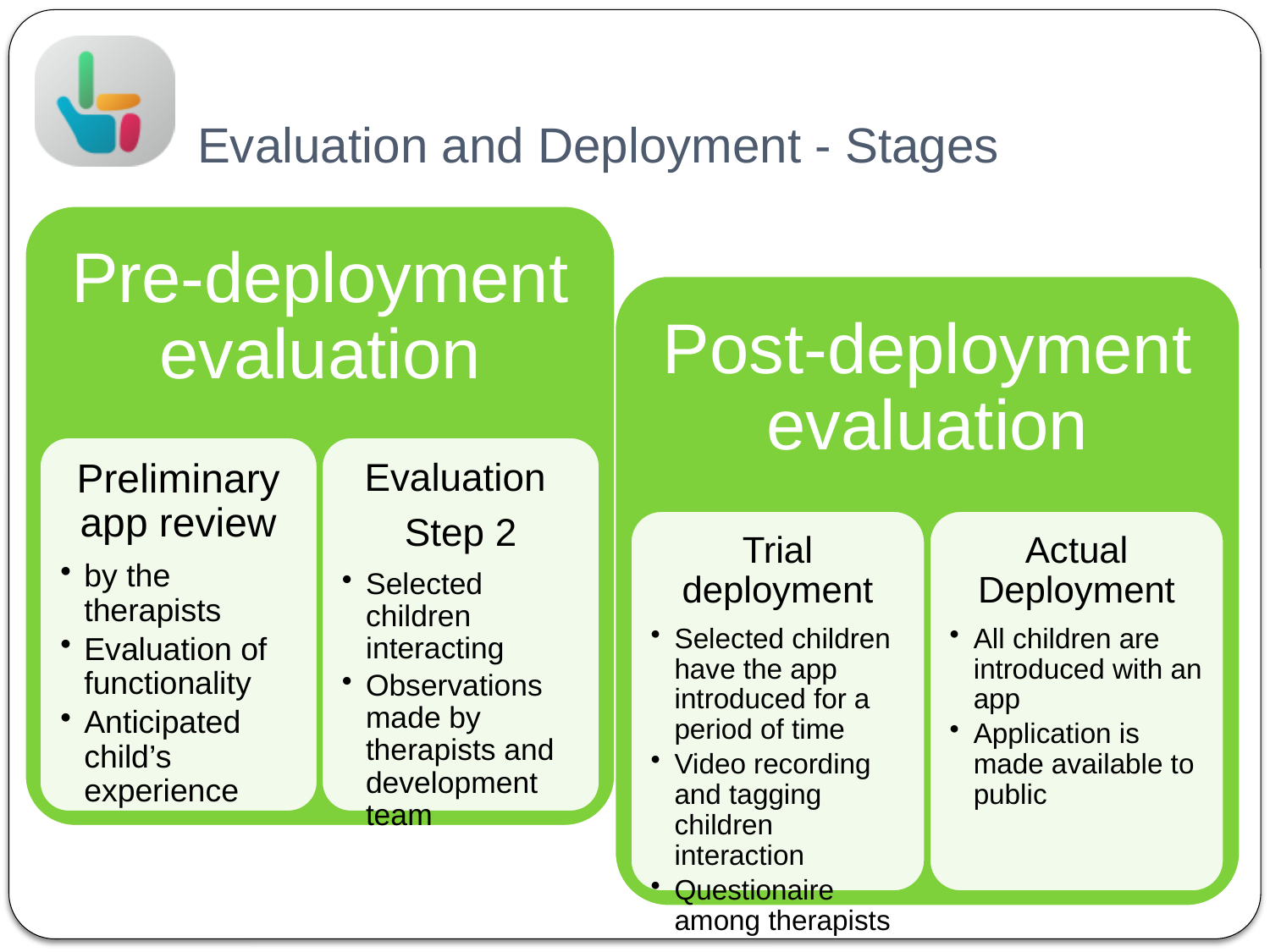

# Evaluation and Deployment - Stages

Pre-deployment evaluation
Preliminary app review
by the therapists
Evaluation of functionality
Anticipated child’s experience
Evaluation
Step 2
Selected children interacting
Observations made by therapists and development team
Post-deployment evaluation
Trial deployment
Selected children have the app introduced for a period of time
Video recording and tagging children interaction
Questionaire among therapists
Actual Deployment
All children are introduced with an app
Application is made available to public